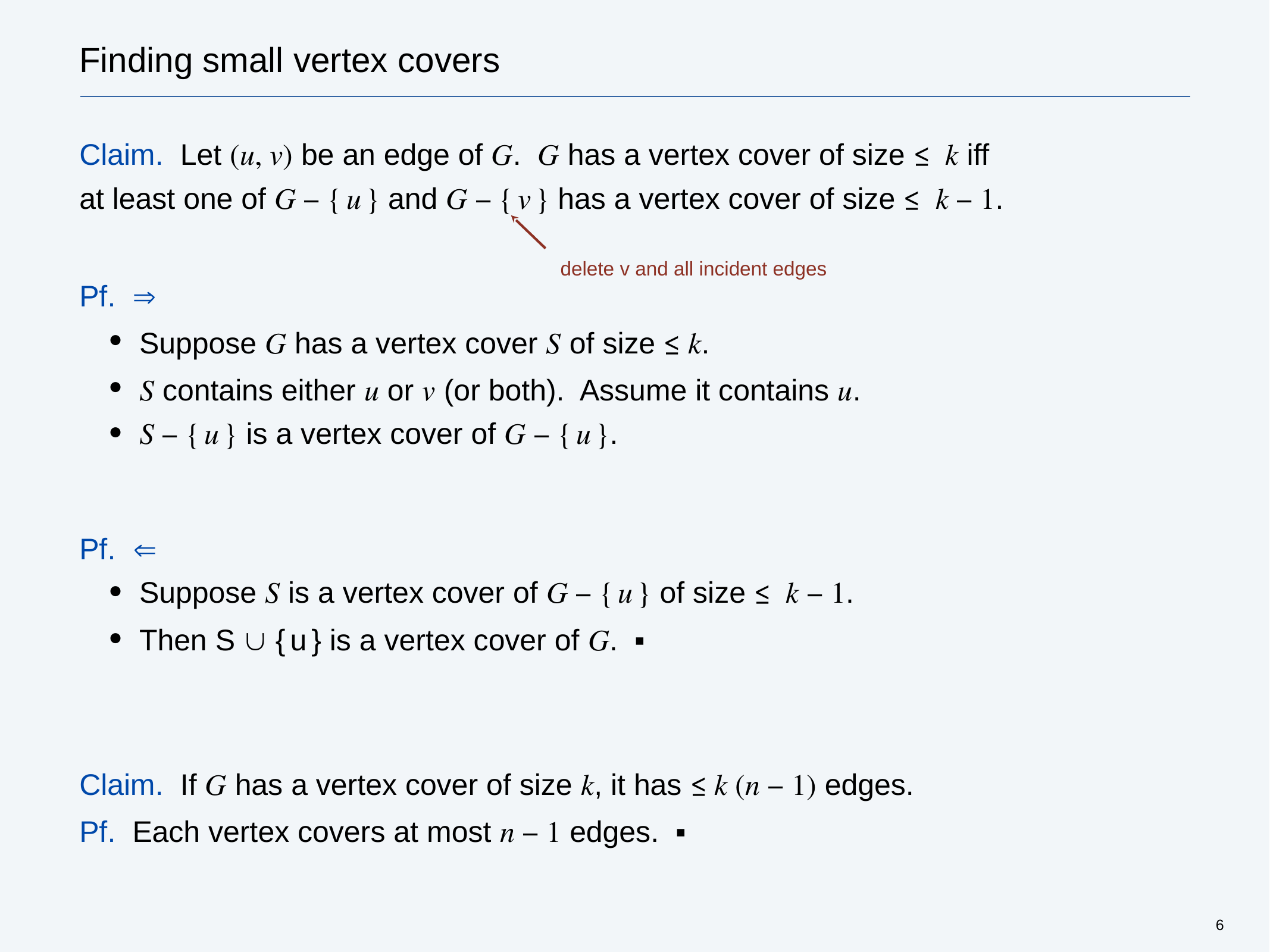

# Finding small vertex covers
Claim.  Let (u, v) be an edge of G.  G has a vertex cover of size ≤  k iff
at least one of G − { u } and G − { v } has a vertex cover of size ≤  k − 1.

Pf.  ⇒
Suppose G has a vertex cover S of size ≤ k.
S contains either u or v (or both).  Assume it contains u.
S − { u } is a vertex cover of G − { u }.

Pf.  ⇐
Suppose S is a vertex cover of G − { u } of size ≤  k − 1.
Then S ∪ { u } is a vertex cover of G.  ▪

Claim.  If G has a vertex cover of size k, it has ≤ k (n − 1) edges.
Pf.  Each vertex covers at most n − 1 edges.  ▪

delete v and all incident edges
6